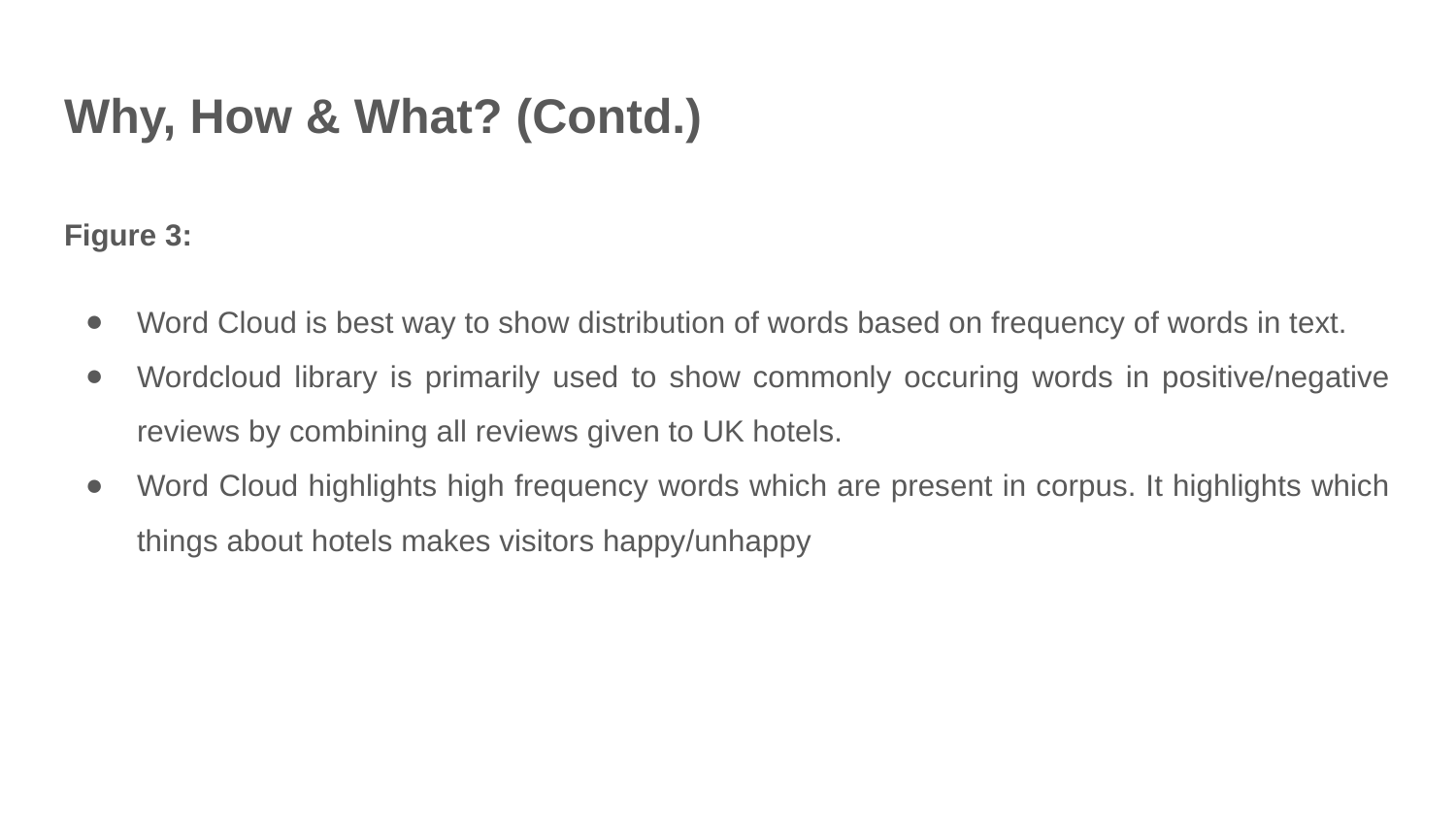

# Why, How & What? (Contd.)
Figure 3:
Word Cloud is best way to show distribution of words based on frequency of words in text.
Wordcloud library is primarily used to show commonly occuring words in positive/negative reviews by combining all reviews given to UK hotels.
Word Cloud highlights high frequency words which are present in corpus. It highlights which things about hotels makes visitors happy/unhappy